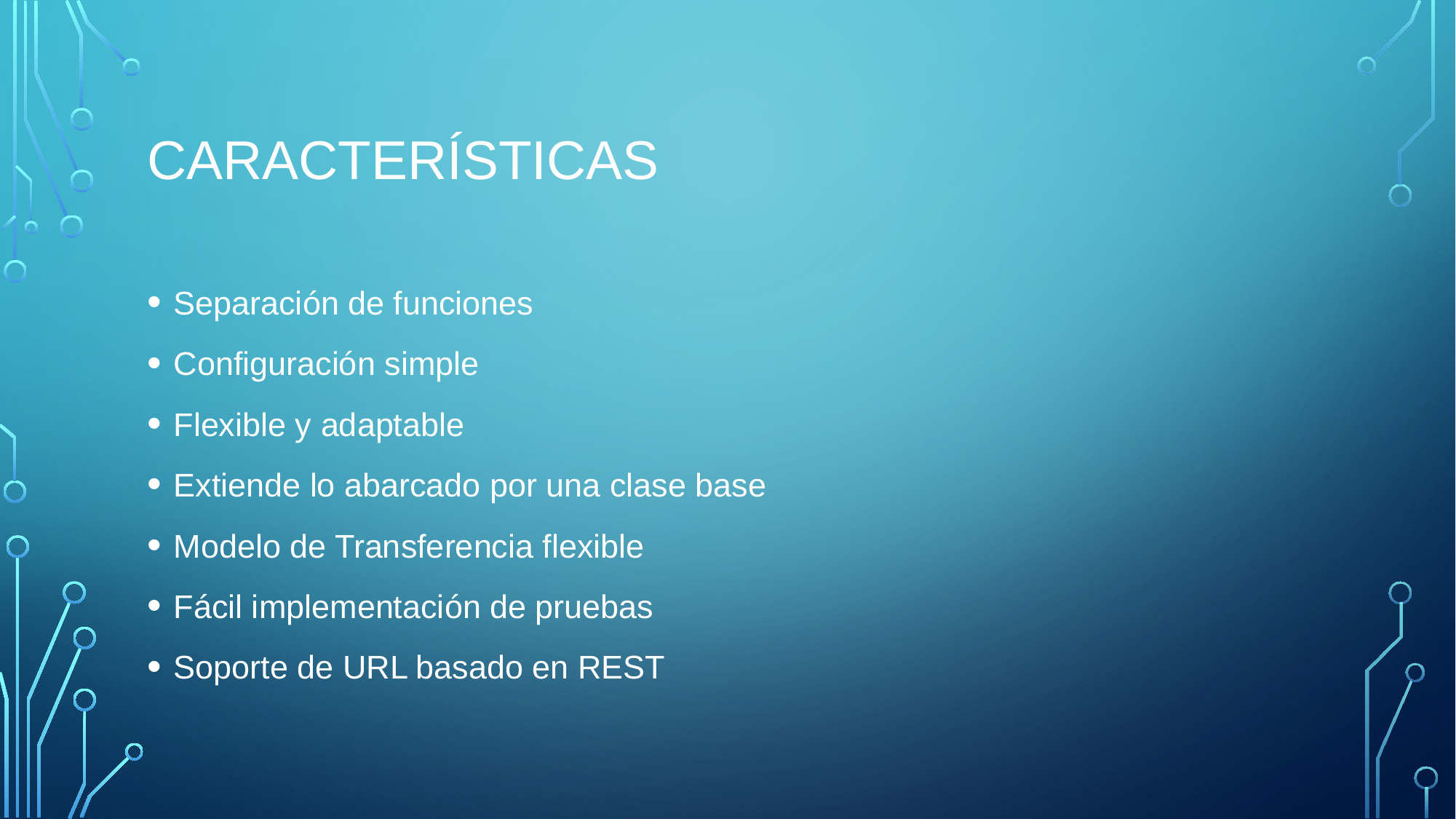

# Características
Separación de funciones
Configuración simple
Flexible y adaptable
Extiende lo abarcado por una clase base
Modelo de Transferencia flexible
Fácil implementación de pruebas
Soporte de URL basado en REST